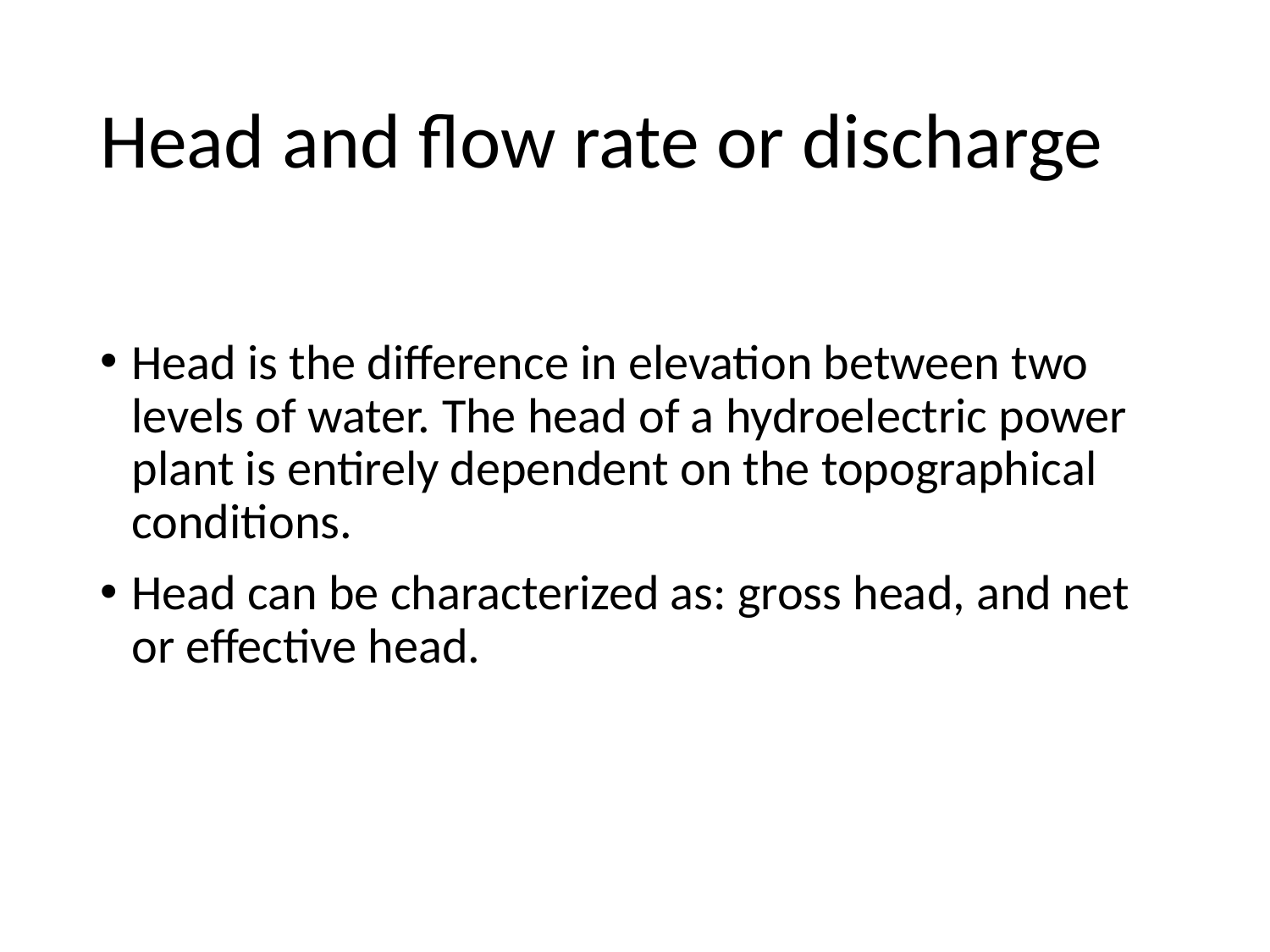

# Head and flow rate or discharge

Head is the difference in elevation between two levels of water. The head of a hydroelectric power plant is entirely dependent on the topographical conditions.
Head can be characterized as: gross head, and net or effective head.